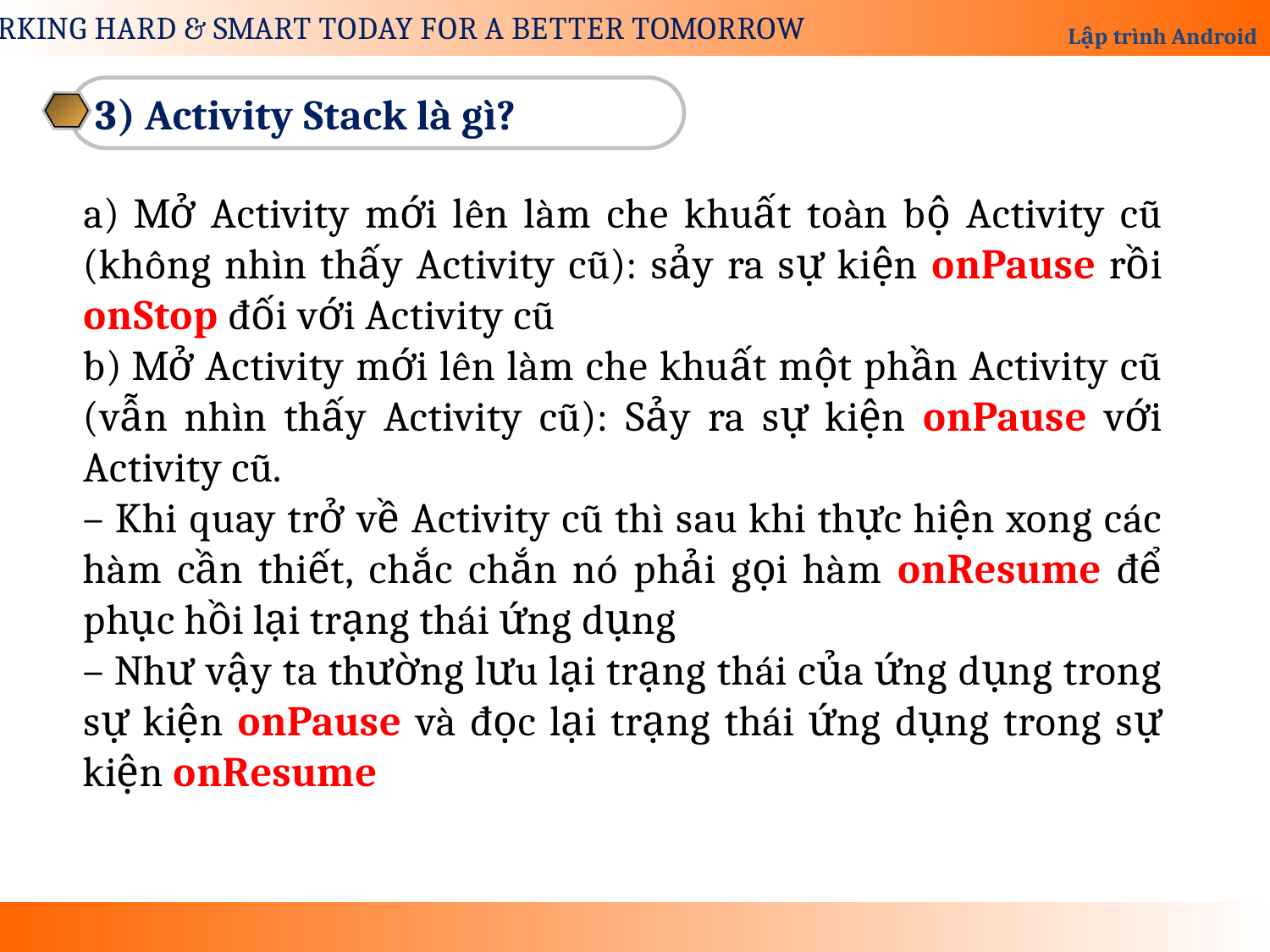

3) Activity Stack là gì?

a) Mở Activity mới lên làm che khuất toàn bộ Activity cũ (không nhìn thấy Activity cũ): sảy ra sự kiện onPause rồi onStop đối với Activity cũ
b) Mở Activity mới lên làm che khuất một phần Activity cũ (vẫn nhìn thấy Activity cũ): Sảy ra sự kiện onPause với Activity cũ.
– Khi quay trở về Activity cũ thì sau khi thực hiện xong các hàm cần thiết, chắc chắn nó phải gọi hàm onResume để phục hồi lại trạng thái ứng dụng
– Như vậy ta thường lưu lại trạng thái của ứng dụng trong sự kiện onPause và đọc lại trạng thái ứng dụng trong sự kiện onResume